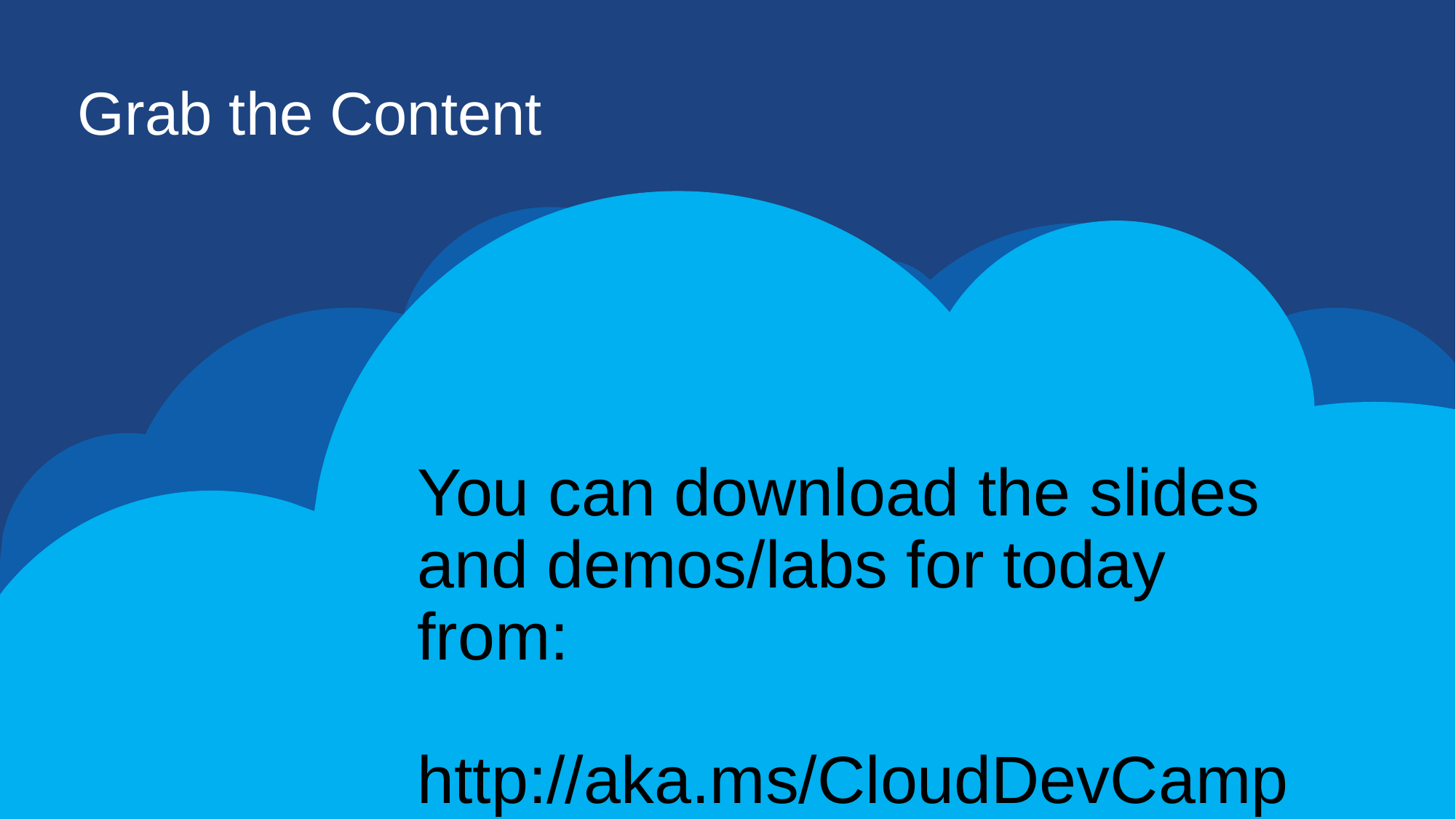

Grab the Content

You can download the slides and demos/labs for today from:
http://aka.ms/CloudDevCamp14